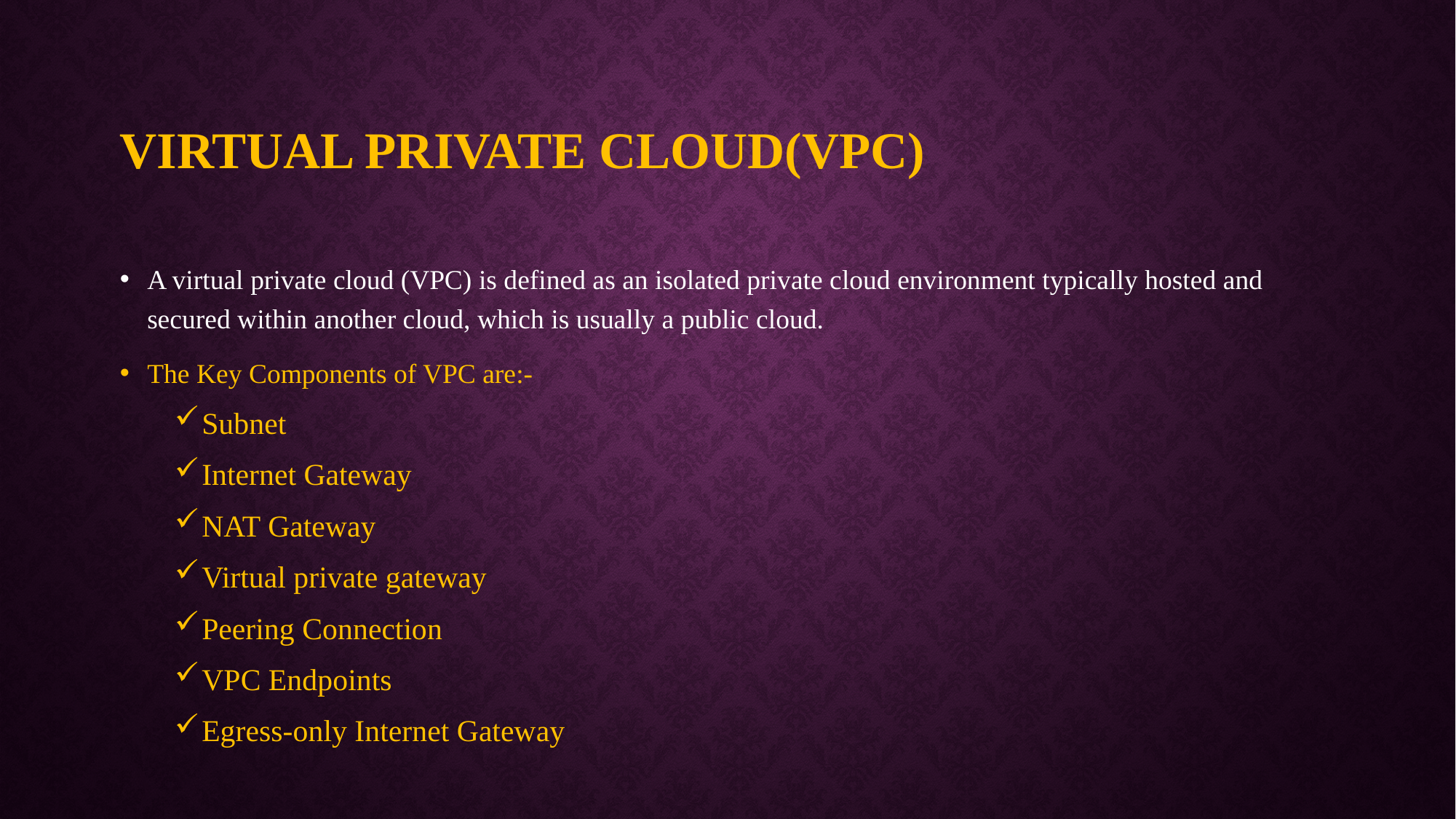

# Virtual private cloud(VPC)
A virtual private cloud (VPC) is defined as an isolated private cloud environment typically hosted and secured within another cloud, which is usually a public cloud.
The Key Components of VPC are:-
Subnet
Internet Gateway
NAT Gateway
Virtual private gateway
Peering Connection
VPC Endpoints
Egress-only Internet Gateway